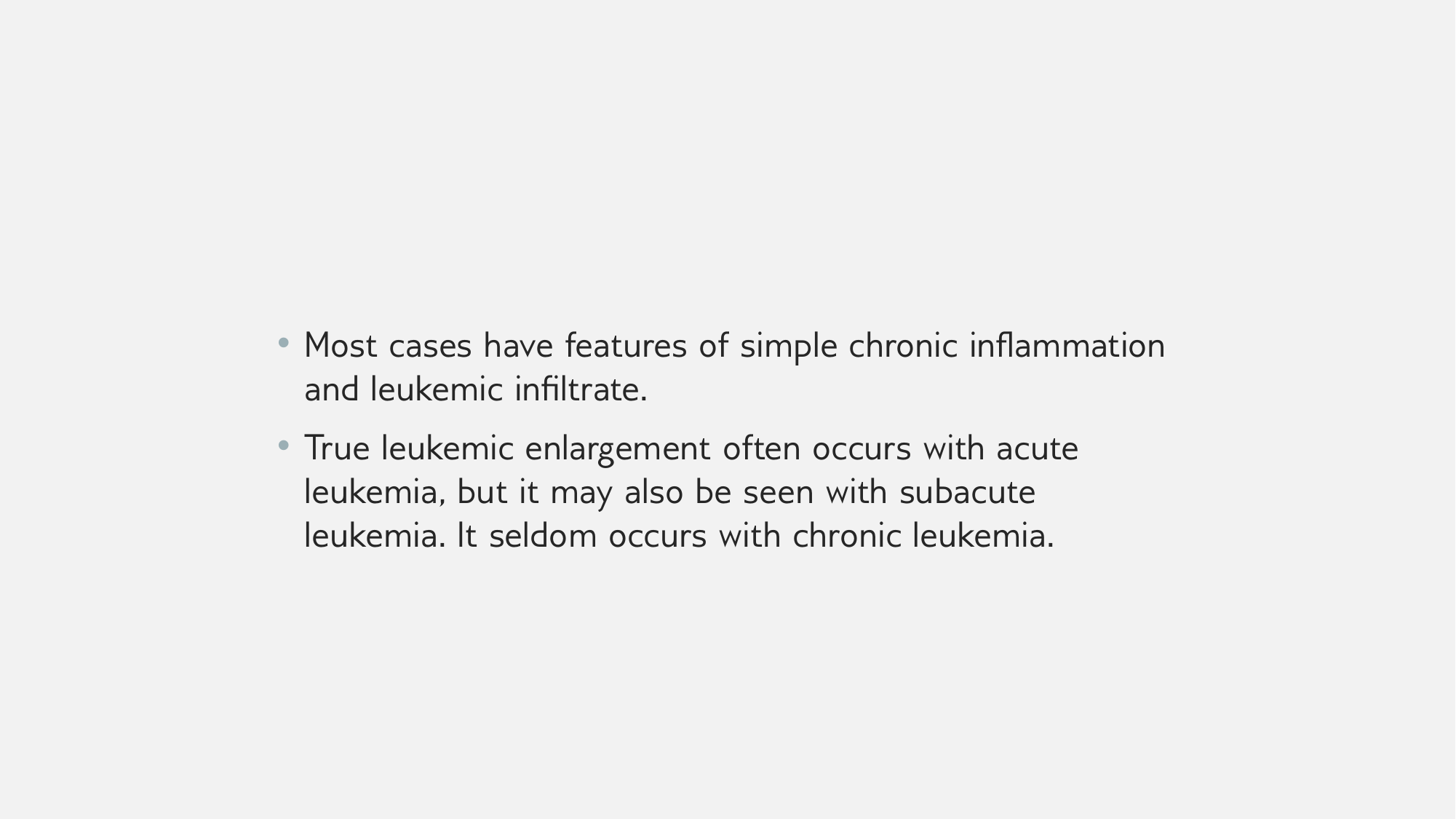

#
Most cases have features of simple chronic inflammation and leukemic infiltrate.
True leukemic enlargement often occurs with acute leukemia, but it may also be seen with subacute leukemia. It seldom occurs with chronic leukemia.